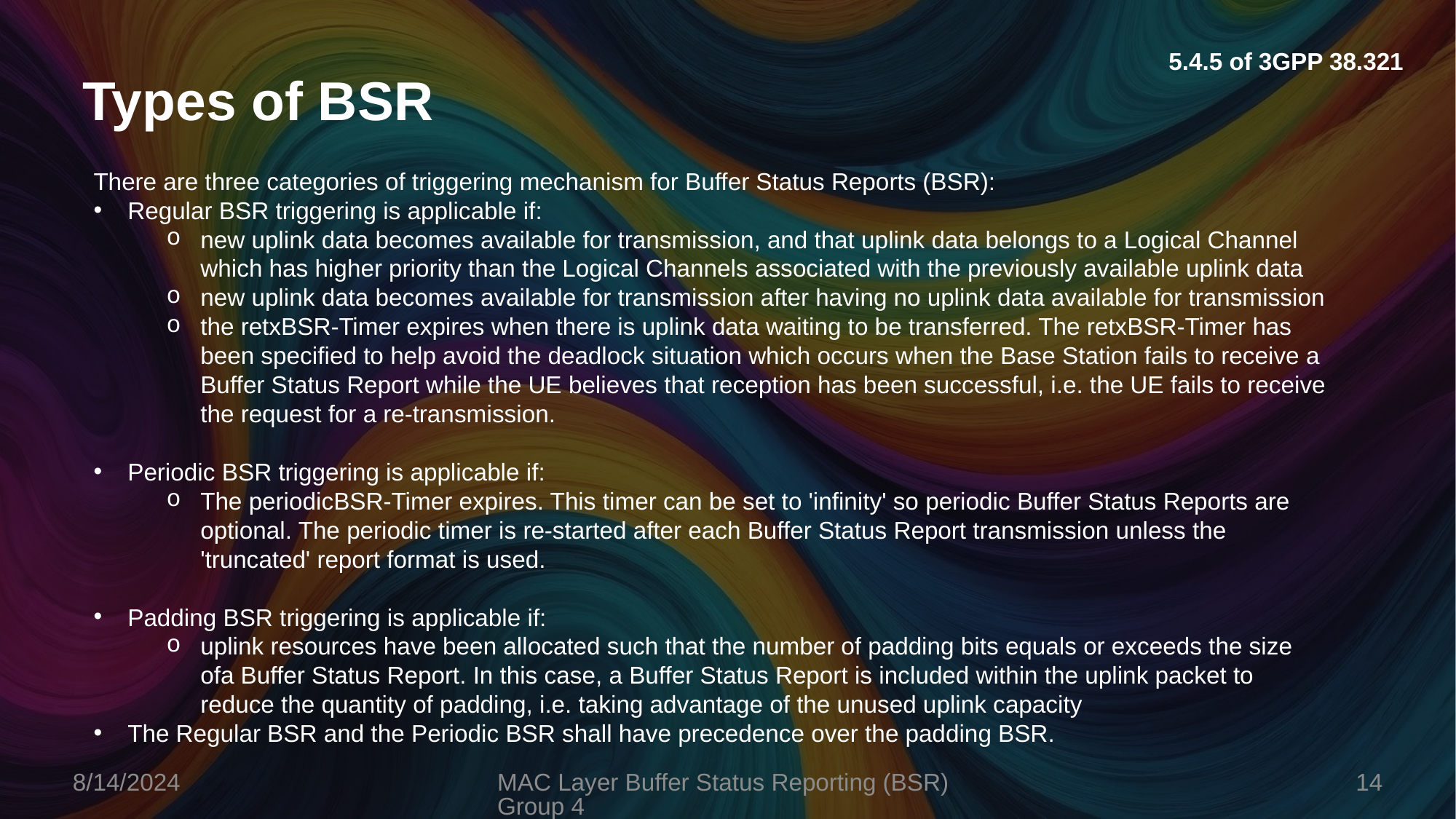

5.4.5 of 3GPP 38.321
# Types of BSR
There are three categories of triggering mechanism for Buffer Status Reports (BSR):
Regular BSR triggering is applicable if:
new uplink data becomes available for transmission, and that uplink data belongs to a Logical Channel which has higher priority than the Logical Channels associated with the previously available uplink data
new uplink data becomes available for transmission after having no uplink data available for transmission
the retxBSR-Timer expires when there is uplink data waiting to be transferred. The retxBSR-Timer has been specified to help avoid the deadlock situation which occurs when the Base Station fails to receive a Buffer Status Report while the UE believes that reception has been successful, i.e. the UE fails to receive the request for a re-transmission.

Periodic BSR triggering is applicable if:
The periodicBSR-Timer expires. This timer can be set to 'infinity' so periodic Buffer Status Reports are optional. The periodic timer is re-started after each Buffer Status Report transmission unless the 'truncated' report format is used.

Padding BSR triggering is applicable if:
uplink resources have been allocated such that the number of padding bits equals or exceeds the size ofa Buffer Status Report. In this case, a Buffer Status Report is included within the uplink packet to reduce the quantity of padding, i.e. taking advantage of the unused uplink capacity
The Regular BSR and the Periodic BSR shall have precedence over the padding BSR.

8/14/2024
MAC Layer Buffer Status Reporting (BSR) Group 4
14